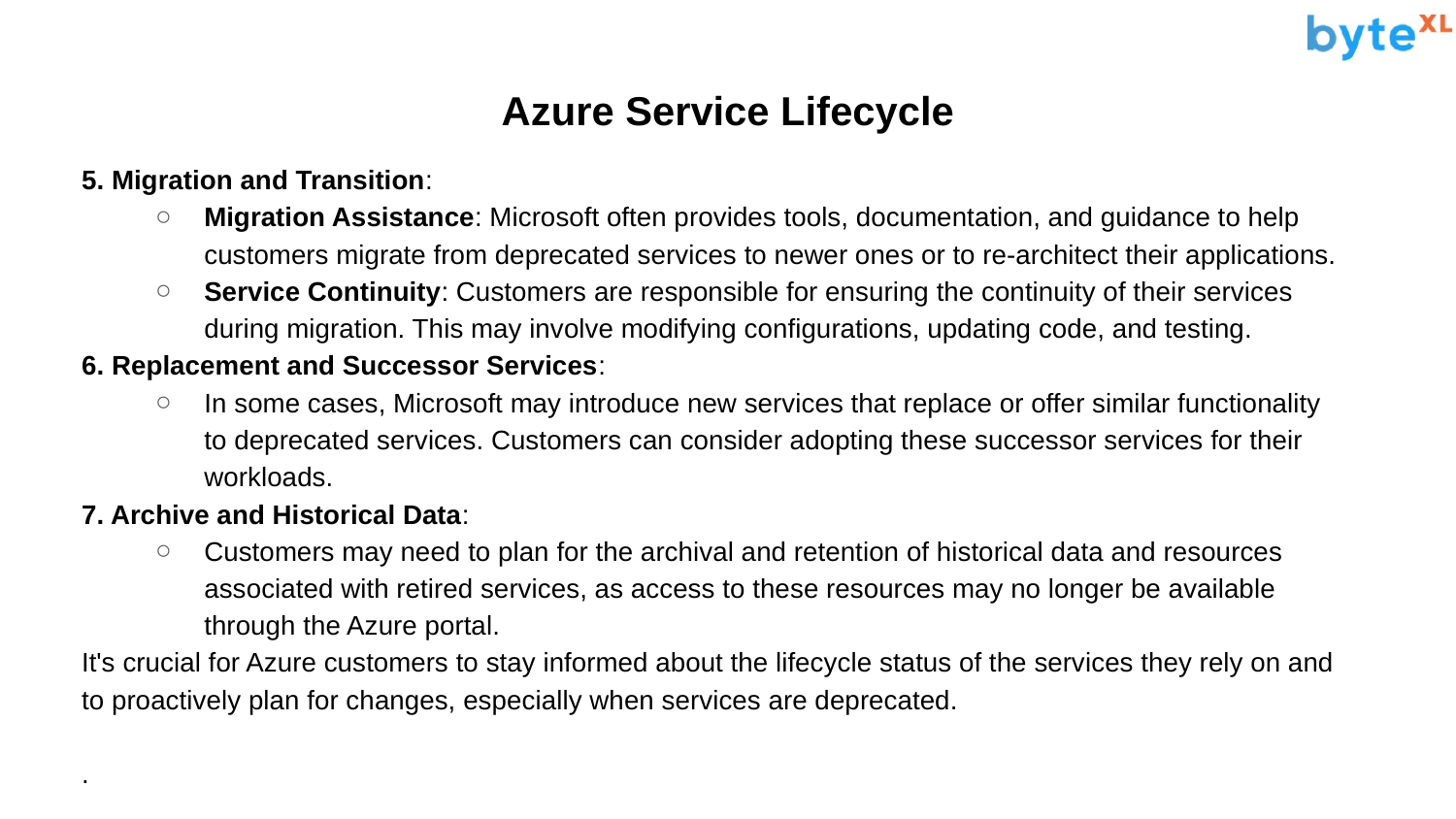

# Azure Service Lifecycle
5. Migration and Transition:
Migration Assistance: Microsoft often provides tools, documentation, and guidance to help customers migrate from deprecated services to newer ones or to re-architect their applications.
Service Continuity: Customers are responsible for ensuring the continuity of their services during migration. This may involve modifying configurations, updating code, and testing.
6. Replacement and Successor Services:
In some cases, Microsoft may introduce new services that replace or offer similar functionality to deprecated services. Customers can consider adopting these successor services for their workloads.
7. Archive and Historical Data:
Customers may need to plan for the archival and retention of historical data and resources associated with retired services, as access to these resources may no longer be available through the Azure portal.
It's crucial for Azure customers to stay informed about the lifecycle status of the services they rely on and to proactively plan for changes, especially when services are deprecated.
.